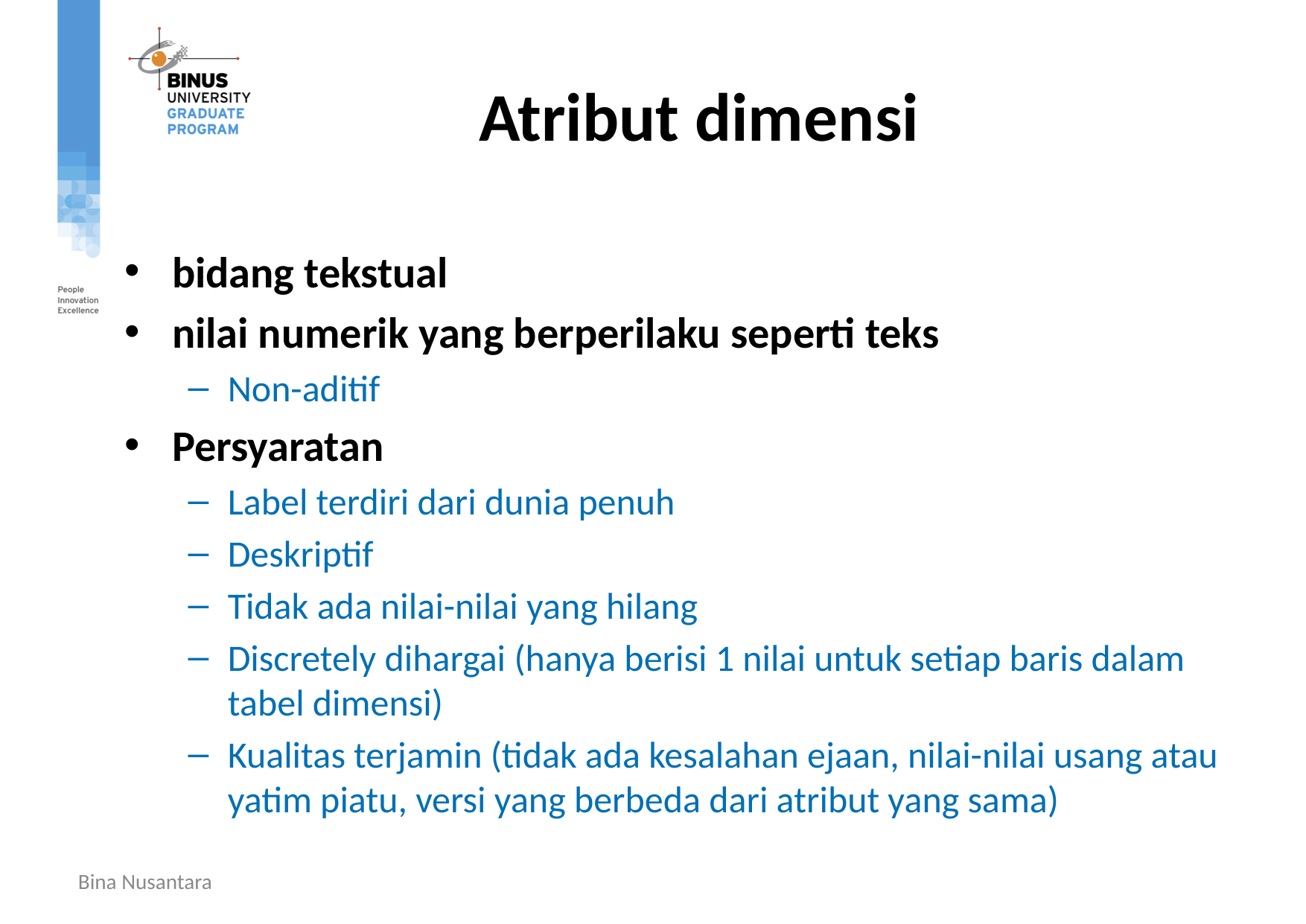

# Atribut dimensi
bidang tekstual
nilai numerik yang berperilaku seperti teks
Non-aditif
Persyaratan
Label terdiri dari dunia penuh
Deskriptif
Tidak ada nilai-nilai yang hilang
Discretely dihargai (hanya berisi 1 nilai untuk setiap baris dalam tabel dimensi)
Kualitas terjamin (tidak ada kesalahan ejaan, nilai-nilai usang atau yatim piatu, versi yang berbeda dari atribut yang sama)

Bina Nusantara